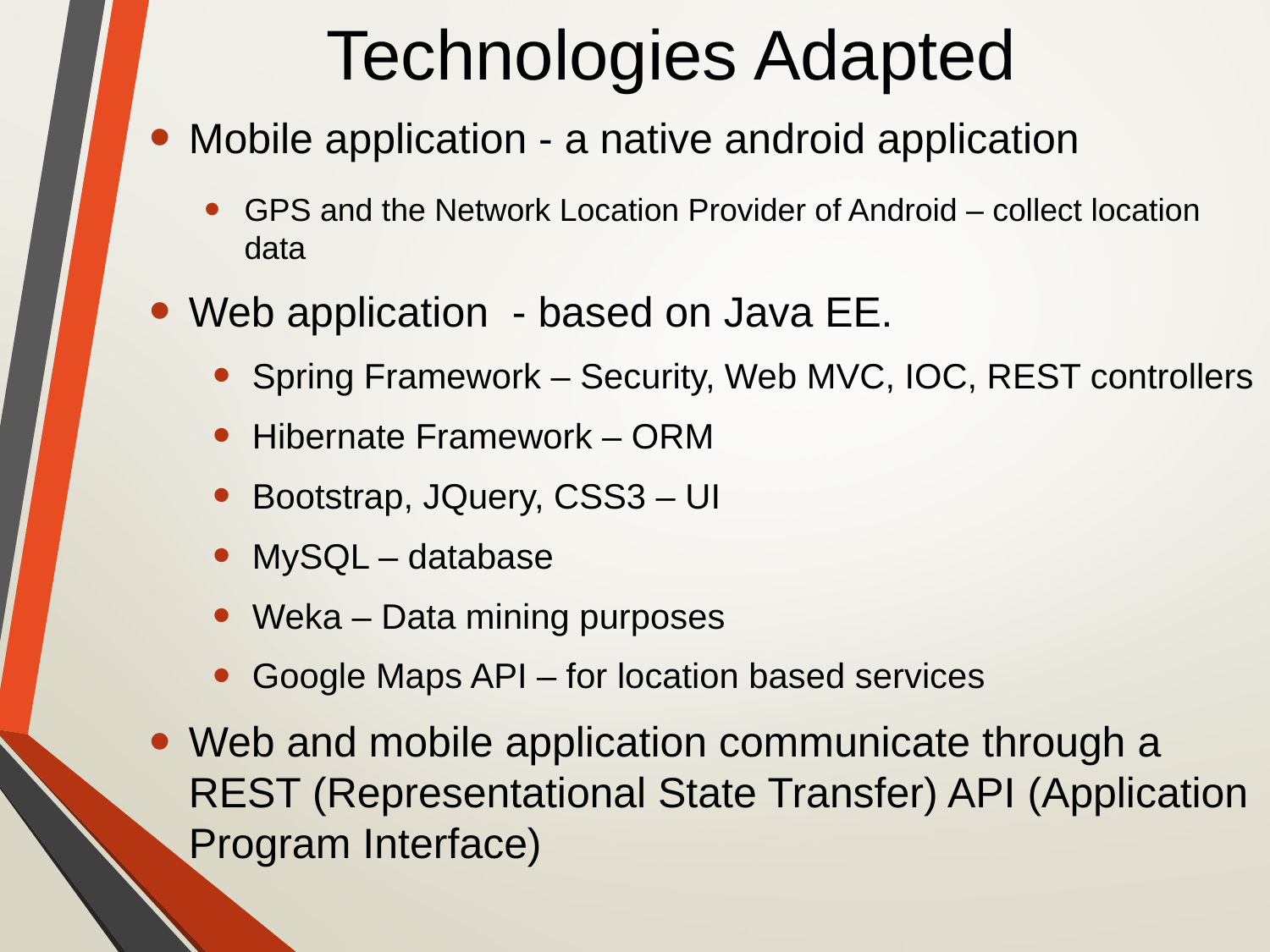

# Technologies Adapted
Mobile application - a native android application
GPS and the Network Location Provider of Android – collect location data
Web application  - based on Java EE.
Spring Framework – Security, Web MVC, IOC, REST controllers
Hibernate Framework – ORM
Bootstrap, JQuery, CSS3 – UI
MySQL – database
Weka – Data mining purposes
Google Maps API – for location based services
Web and mobile application communicate through a REST (Representational State Transfer) API (Application Program Interface)